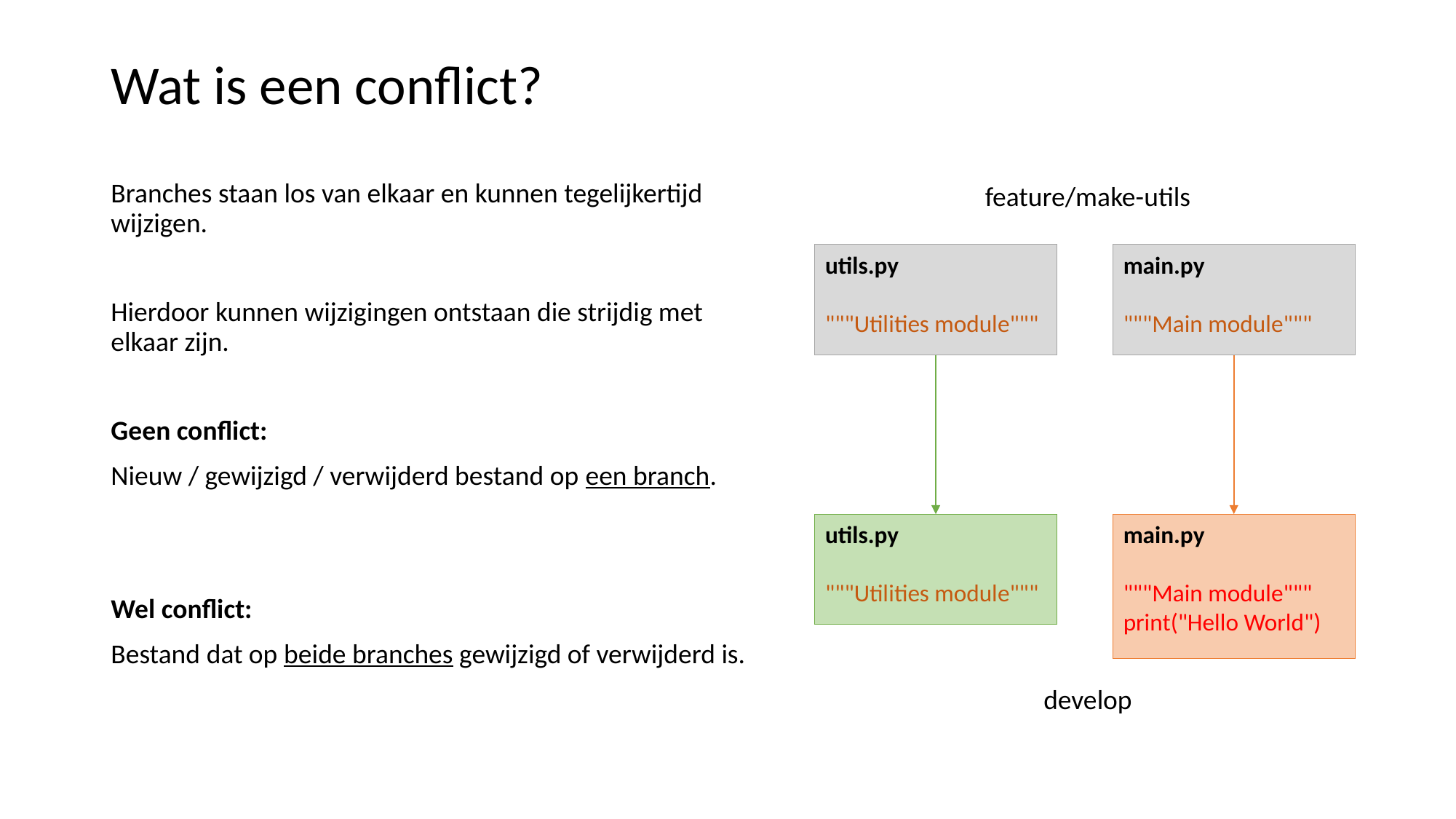

# Wat is een conflict?
Branches staan los van elkaar en kunnen tegelijkertijd wijzigen.

Hierdoor kunnen wijzigingen ontstaan die strijdig met elkaar zijn.

Geen conflict:
Nieuw / gewijzigd / verwijderd bestand op een branch.

Wel conflict:
Bestand dat op beide branches gewijzigd of verwijderd is.
feature/make-utils
utils.py

"""Utilities module"""
main.py

"""Main module"""
utils.py

"""Utilities module"""
main.py

"""Main module"""
print("Hello World")
develop